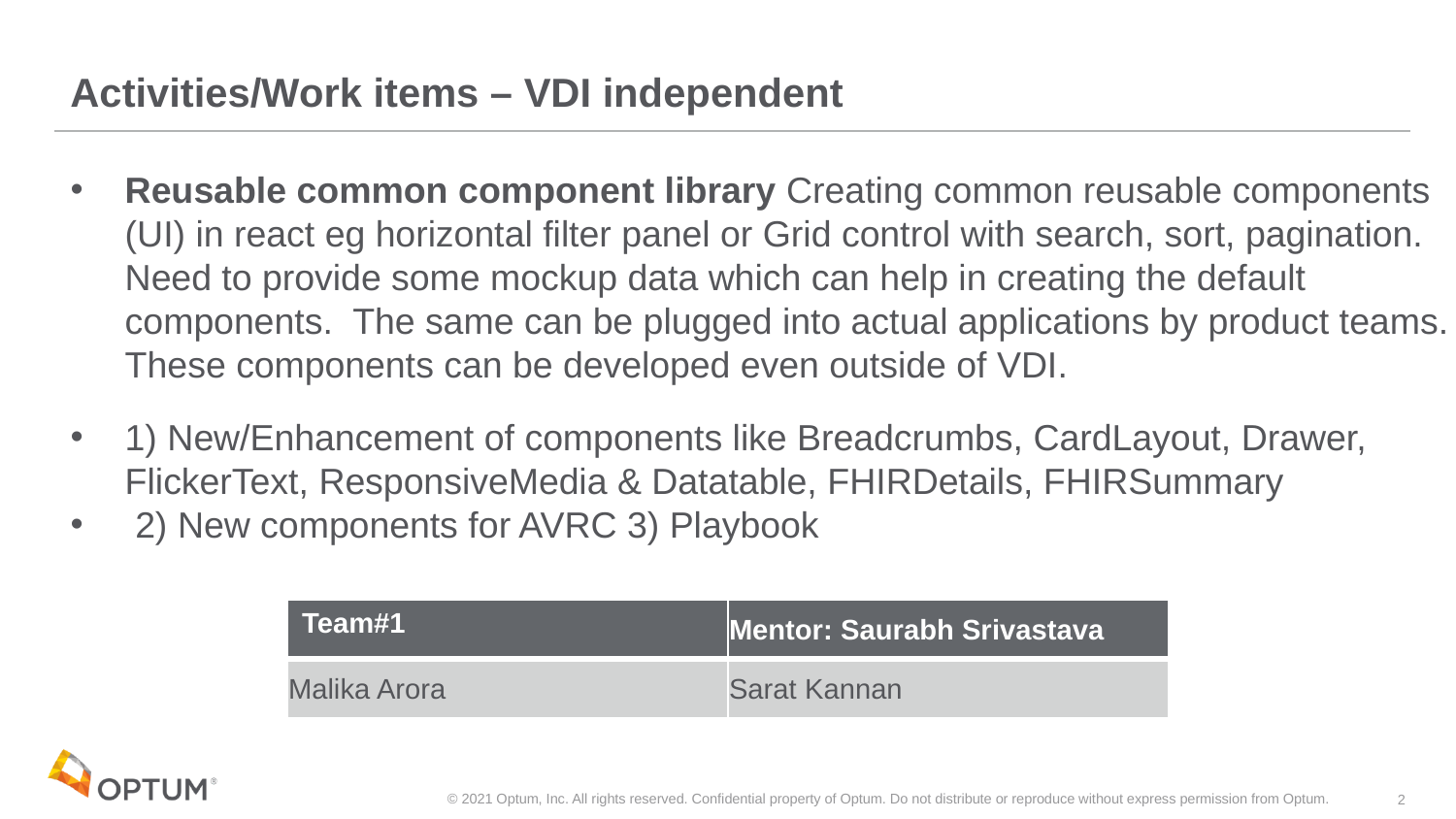

Activities/Work items – VDI independent
Reusable common component library Creating common reusable components (UI) in react eg horizontal filter panel or Grid control with search, sort, pagination. Need to provide some mockup data which can help in creating the default components.  The same can be plugged into actual applications by product teams. These components can be developed even outside of VDI.

1) New/Enhancement of components like Breadcrumbs, CardLayout, Drawer, FlickerText, ResponsiveMedia & Datatable, FHIRDetails, FHIRSummary
 2) New components for AVRC 3) Playbook

| Team#1 | Mentor: Saurabh Srivastava |
| --- | --- |
| Malika Arora | Sarat Kannan |
2
© 2021 Optum, Inc. All rights reserved. Confidential property of Optum. Do not distribute or reproduce without express permission from Optum.